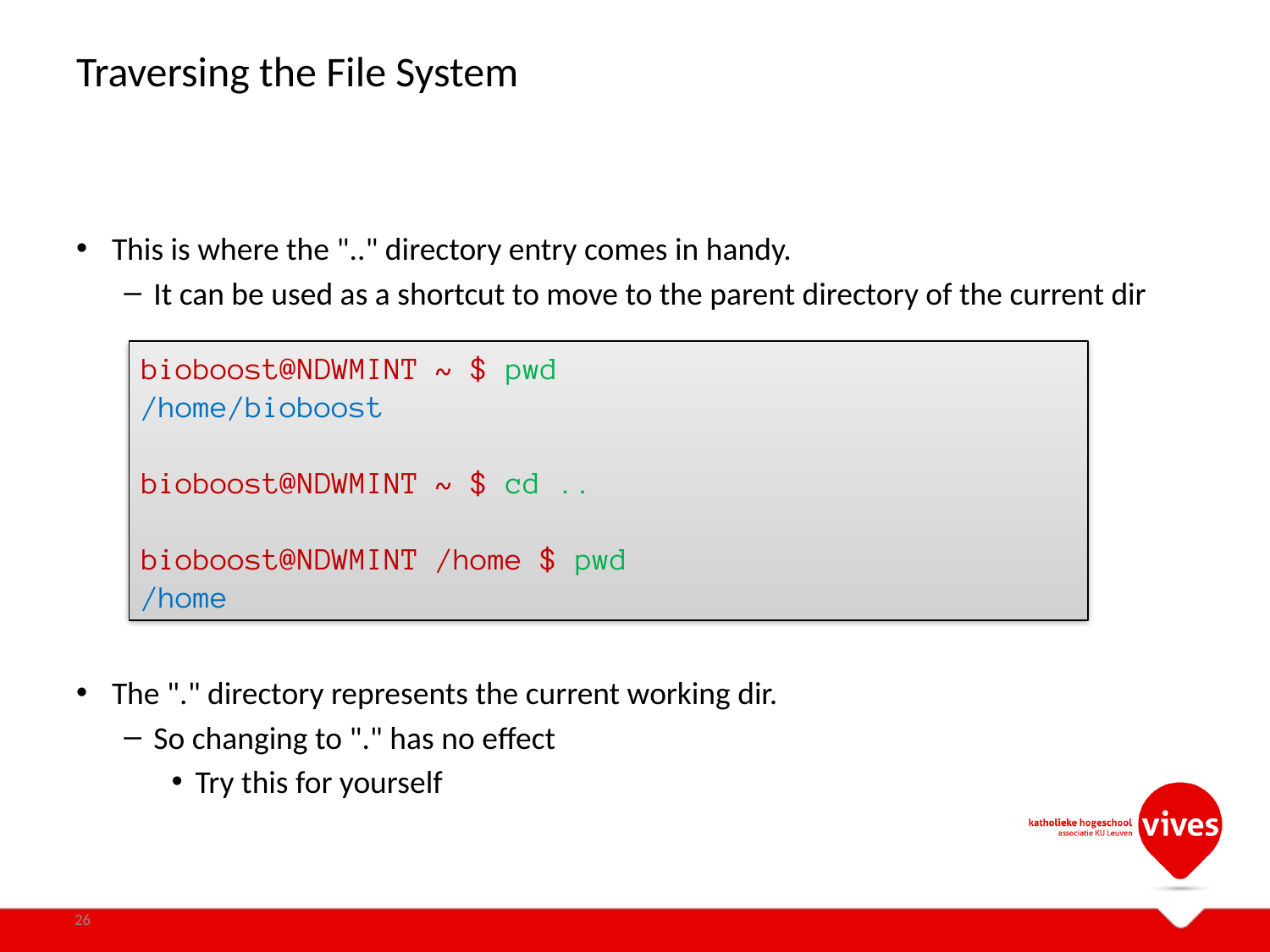

# Traversing the File System
This is where the ".." directory entry comes in handy.
It can be used as a shortcut to move to the parent directory of the current dir

The "." directory represents the current working dir.
So changing to "." has no effect
Try this for yourself
bioboost@NDWMINT ~ $ pwd
/home/bioboost

bioboost@NDWMINT ~ $ cd ..

bioboost@NDWMINT /home $ pwd
/home
26